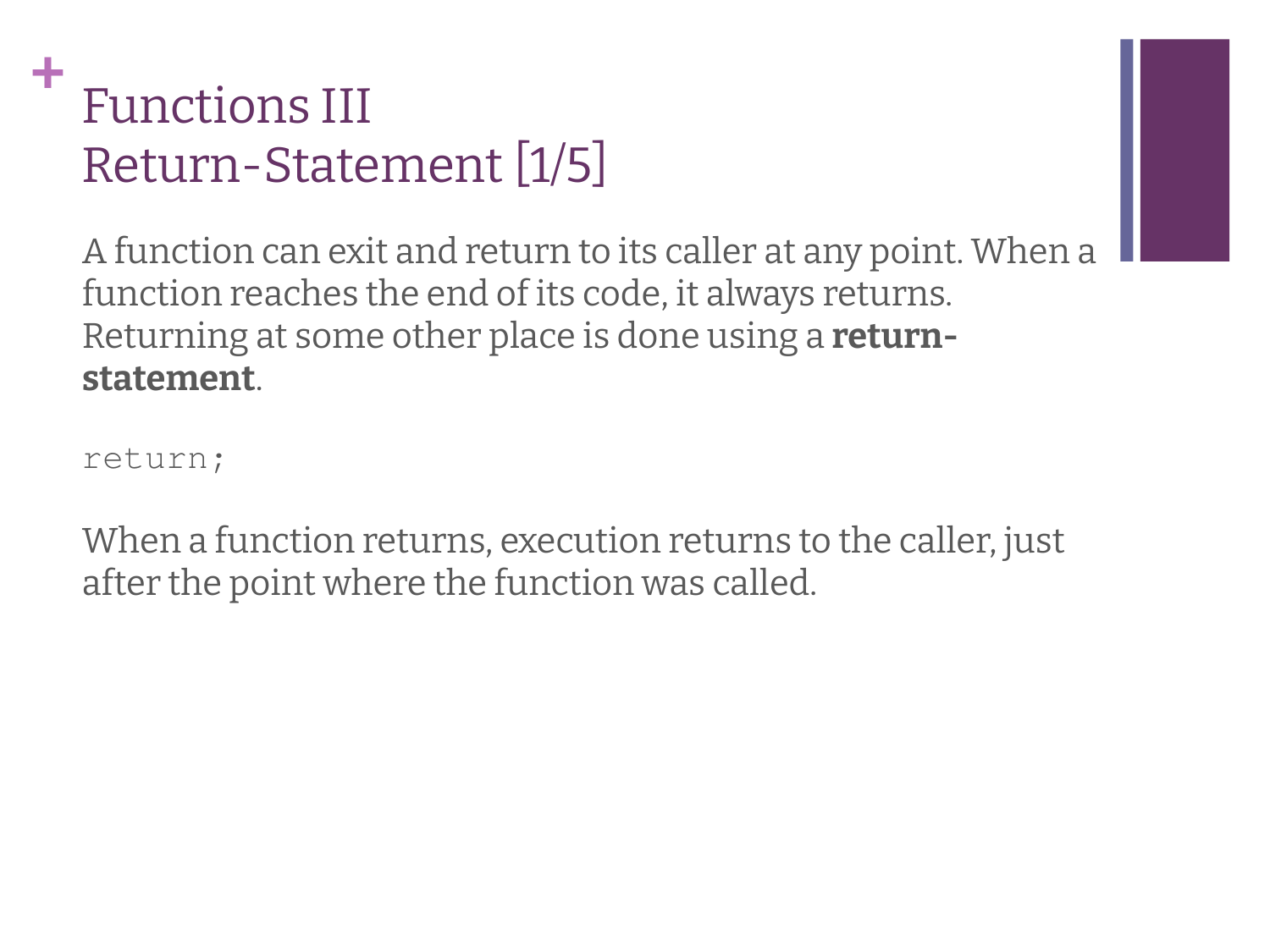

# Functions III Return-Statement [1/5]
A function can exit and return to its caller at any point. When a function reaches the end of its code, it always returns. Returning at some other place is done using a return-statement.
return;
When a function returns, execution returns to the caller, just after the point where the function was called.